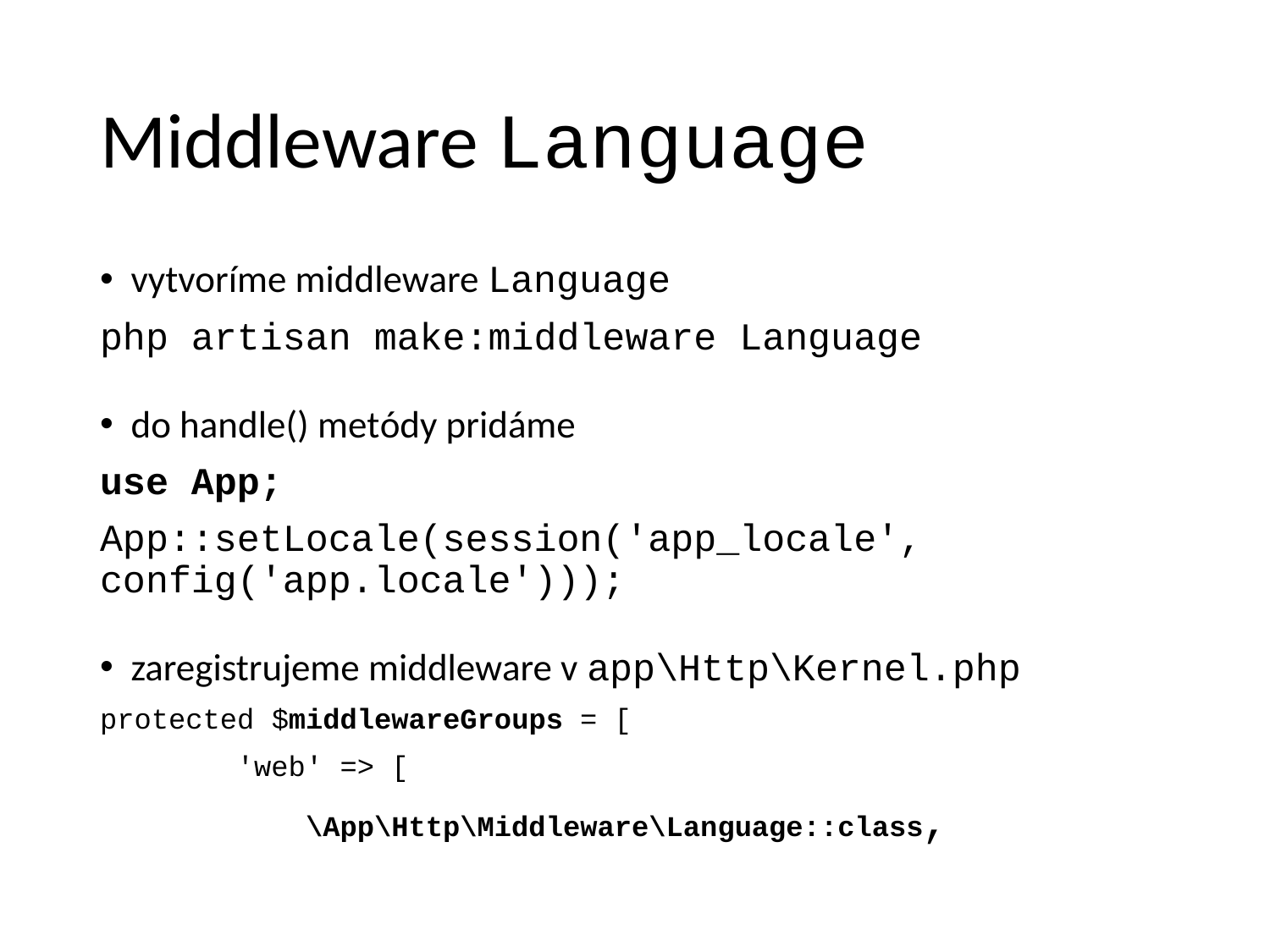

# Middleware Language
vytvoríme middleware Language
php artisan make:middleware Language

do handle() metódy pridáme
use App;
App::setLocale(session('app_locale', config('app.locale')));

zaregistrujeme middleware v app\Http\Kernel.php
protected $middlewareGroups = [
        'web' => [
            \App\Http\Middleware\Language::class,